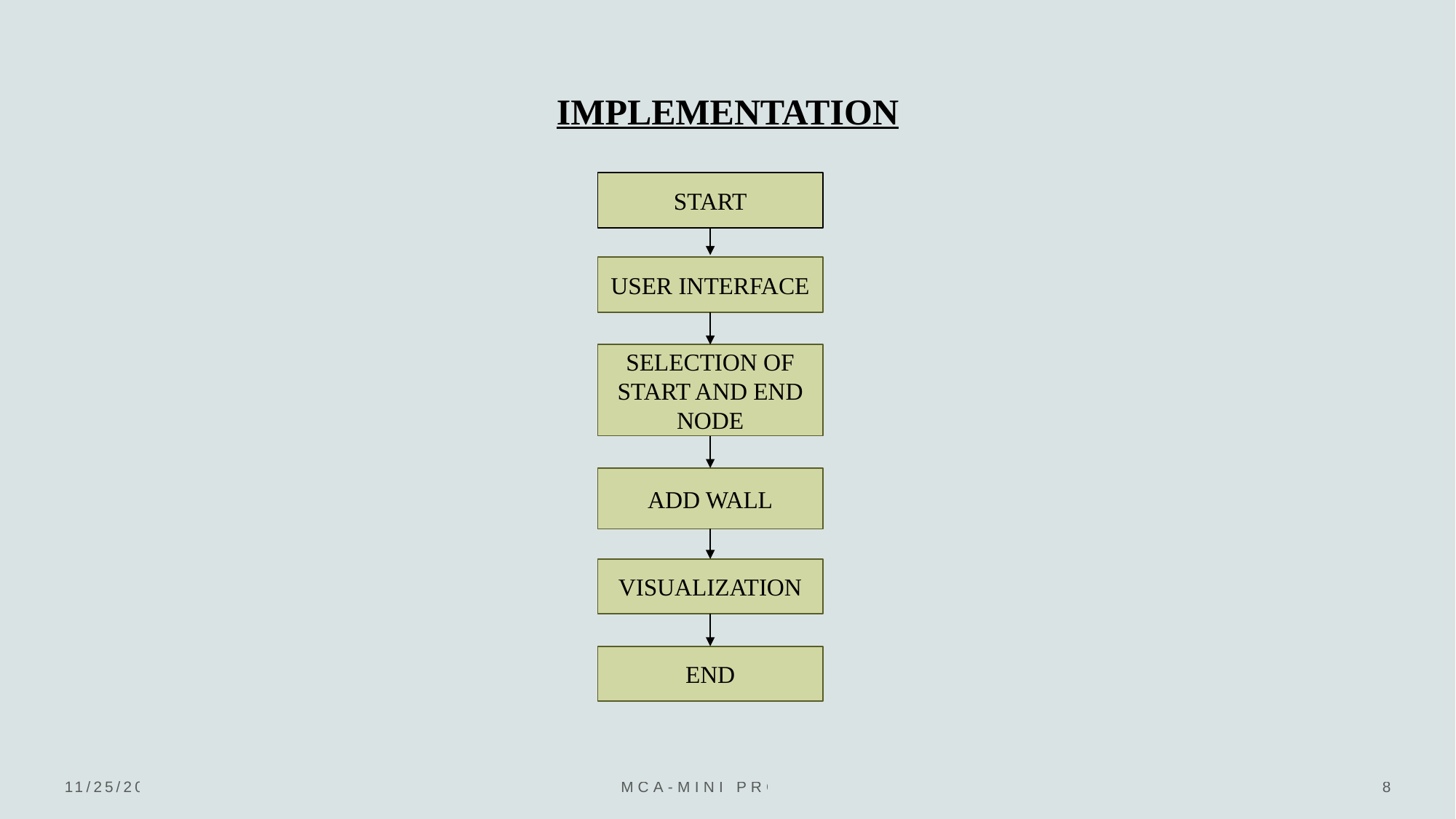

# IMPLEMENTATION

START
USER INTERFACE
SELECTION OF START AND END NODE
ADD WALL
VISUALIZATION
END
11/25/2023
MCA-Mini Project
8